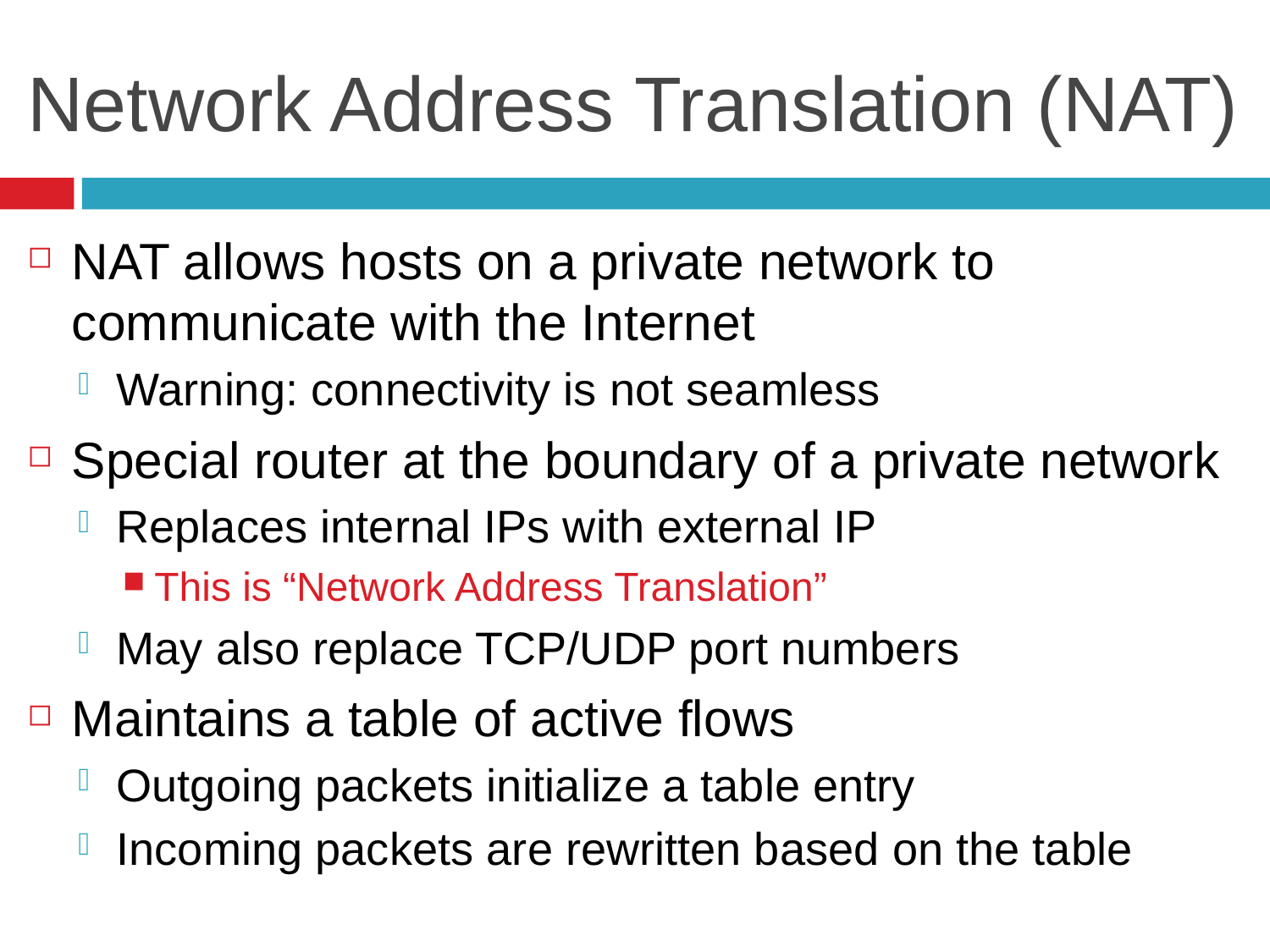

# Network Address Translation (NAT)
7
NAT allows hosts on a private network to communicate with the Internet
Warning: connectivity is not seamless
Special router at the boundary of a private network
Replaces internal IPs with external IP
This is “Network Address Translation”
May also replace TCP/UDP port numbers
Maintains a table of active flows
Outgoing packets initialize a table entry
Incoming packets are rewritten based on the table